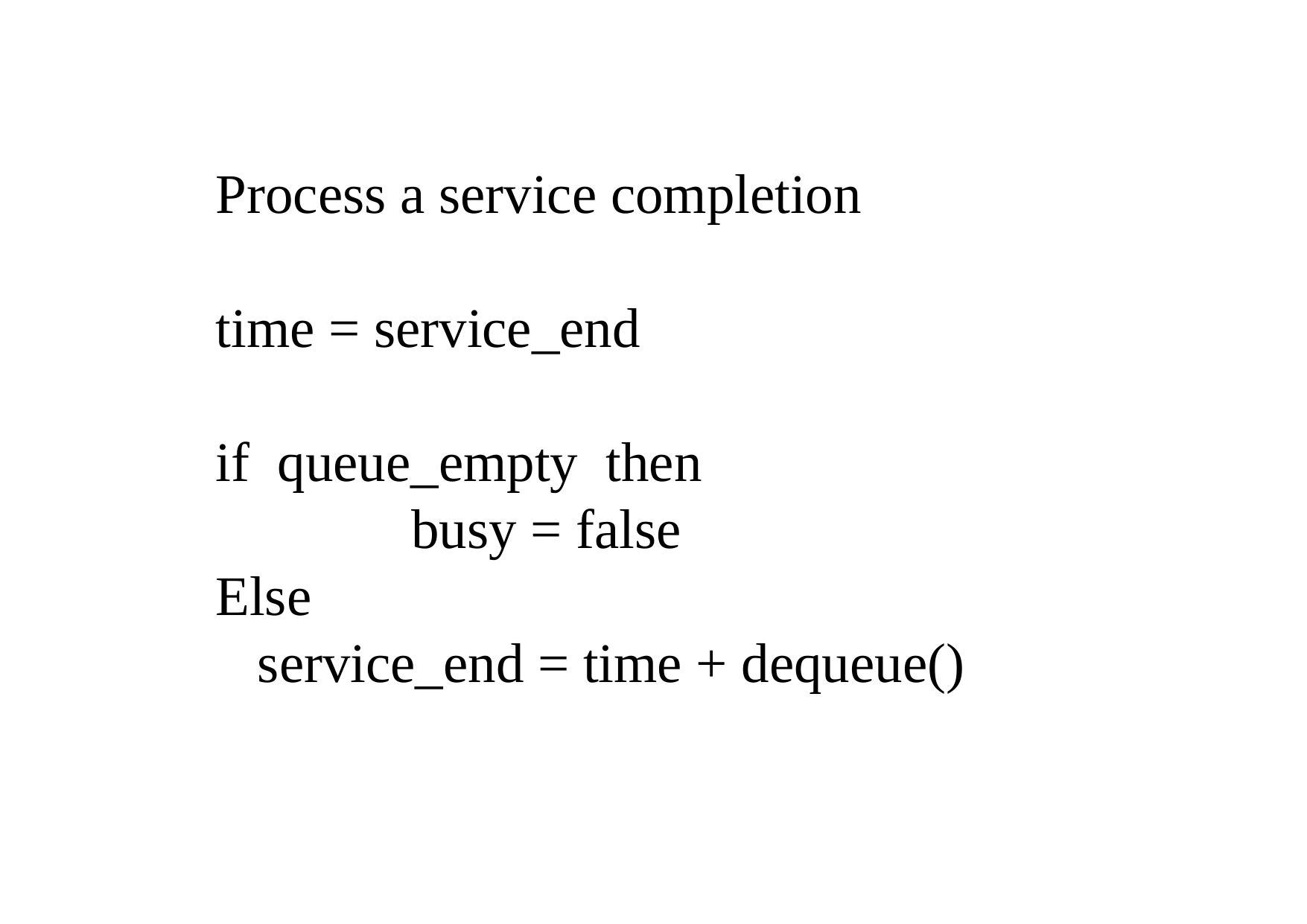

Process a service completion

time = service_end

if  queue_empty  then
              busy = false
Else
   service_end = time + dequeue()